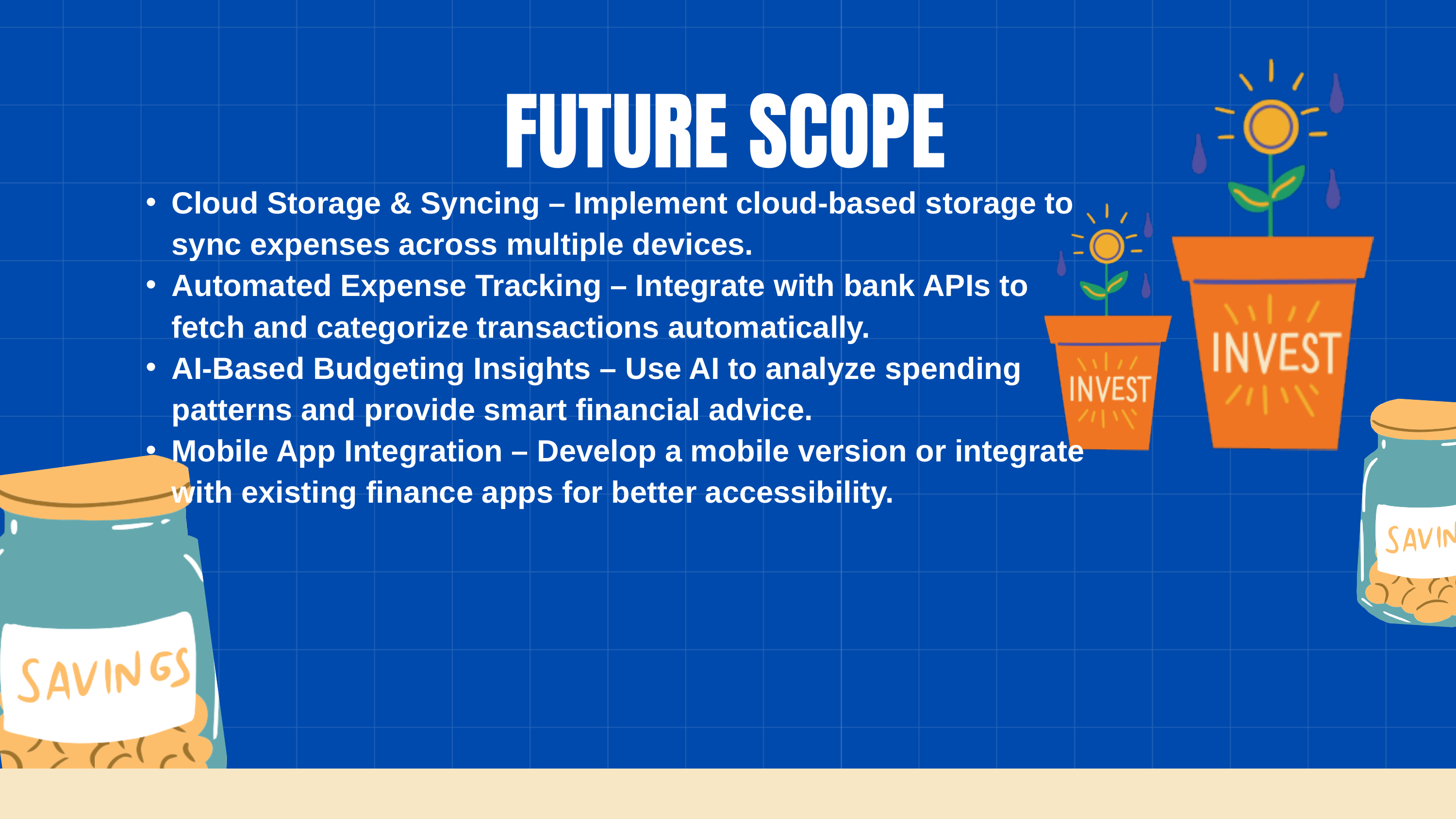

FUTURE SCOPE
Cloud Storage & Syncing – Implement cloud-based storage to sync expenses across multiple devices.
Automated Expense Tracking – Integrate with bank APIs to fetch and categorize transactions automatically.
AI-Based Budgeting Insights – Use AI to analyze spending patterns and provide smart financial advice.
Mobile App Integration – Develop a mobile version or integrate with existing finance apps for better accessibility.